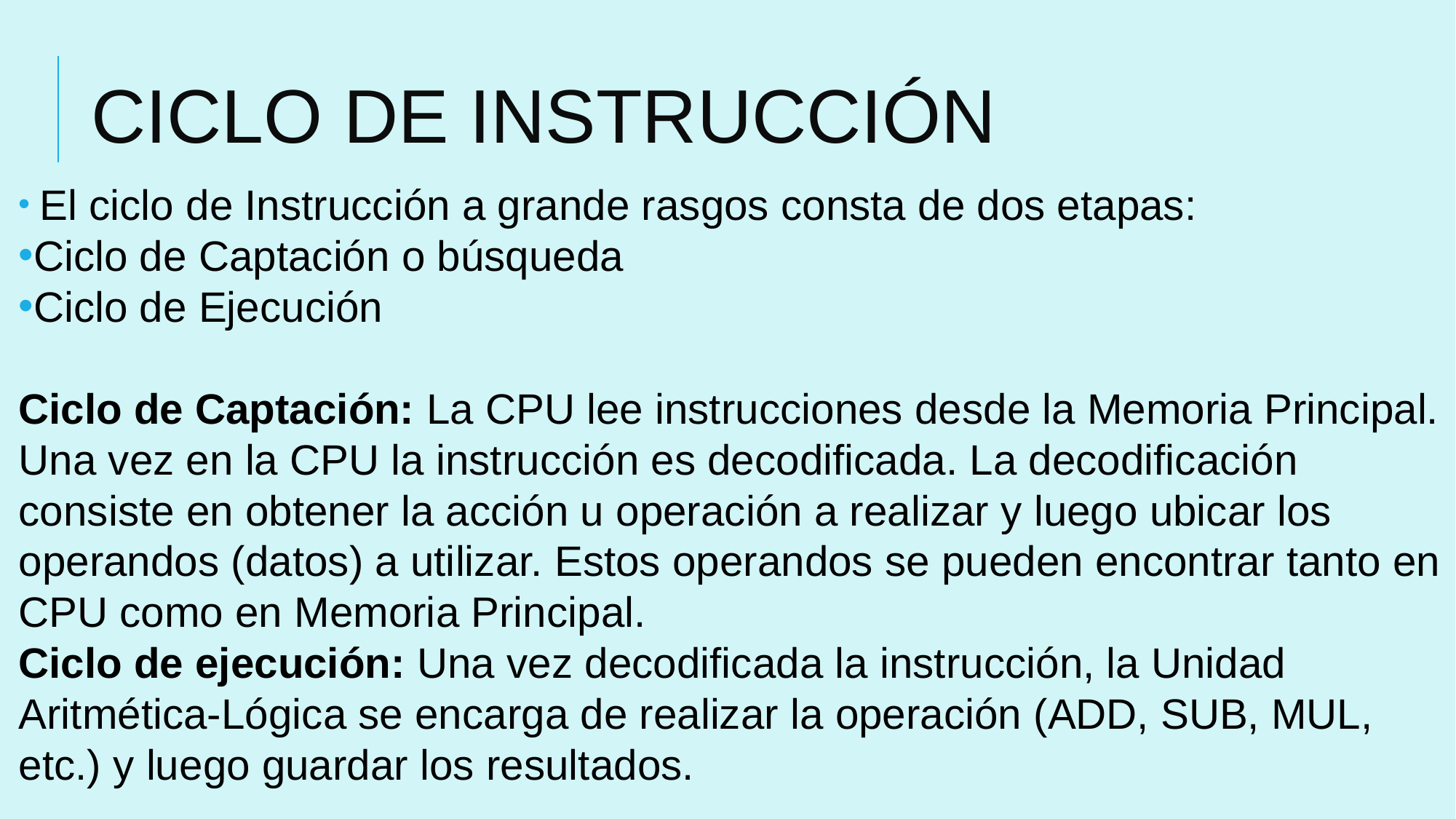

# CICLO DE INSTRUCCIÓN
 El ciclo de Instrucción a grande rasgos consta de dos etapas:
Ciclo de Captación o búsqueda
Ciclo de Ejecución

Ciclo de Captación: La CPU lee instrucciones desde la Memoria Principal.
Una vez en la CPU la instrucción es decodificada. La decodificación consiste en obtener la acción u operación a realizar y luego ubicar los operandos (datos) a utilizar. Estos operandos se pueden encontrar tanto en CPU como en Memoria Principal.
Ciclo de ejecución: Una vez decodificada la instrucción, la Unidad Aritmética-Lógica se encarga de realizar la operación (ADD, SUB, MUL, etc.) y luego guardar los resultados.